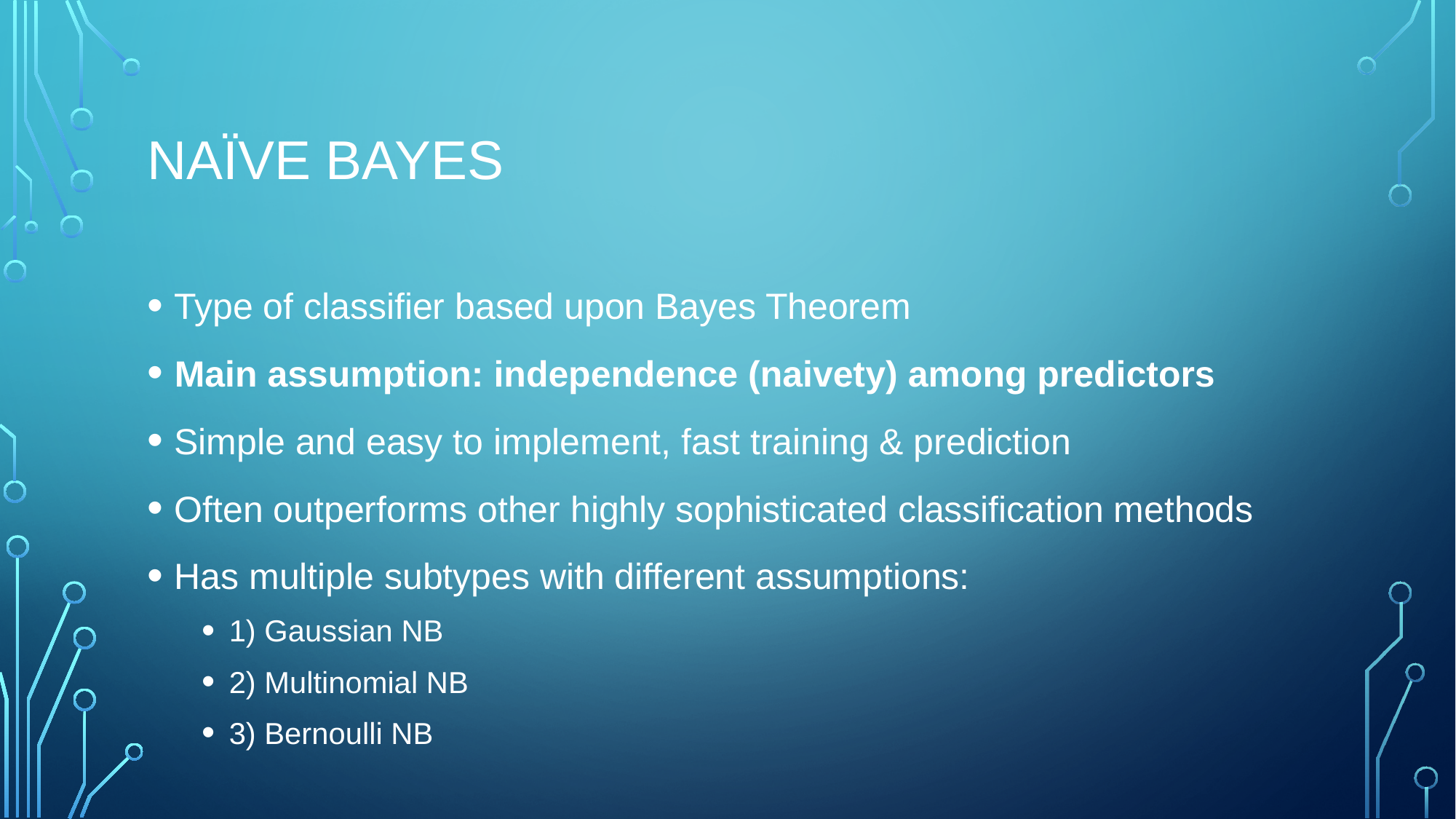

# Naïve Bayes
Type of classifier based upon Bayes Theorem
Main assumption: independence (naivety) among predictors
Simple and easy to implement, fast training & prediction
Often outperforms other highly sophisticated classification methods
Has multiple subtypes with different assumptions:
1) Gaussian NB
2) Multinomial NB
3) Bernoulli NB